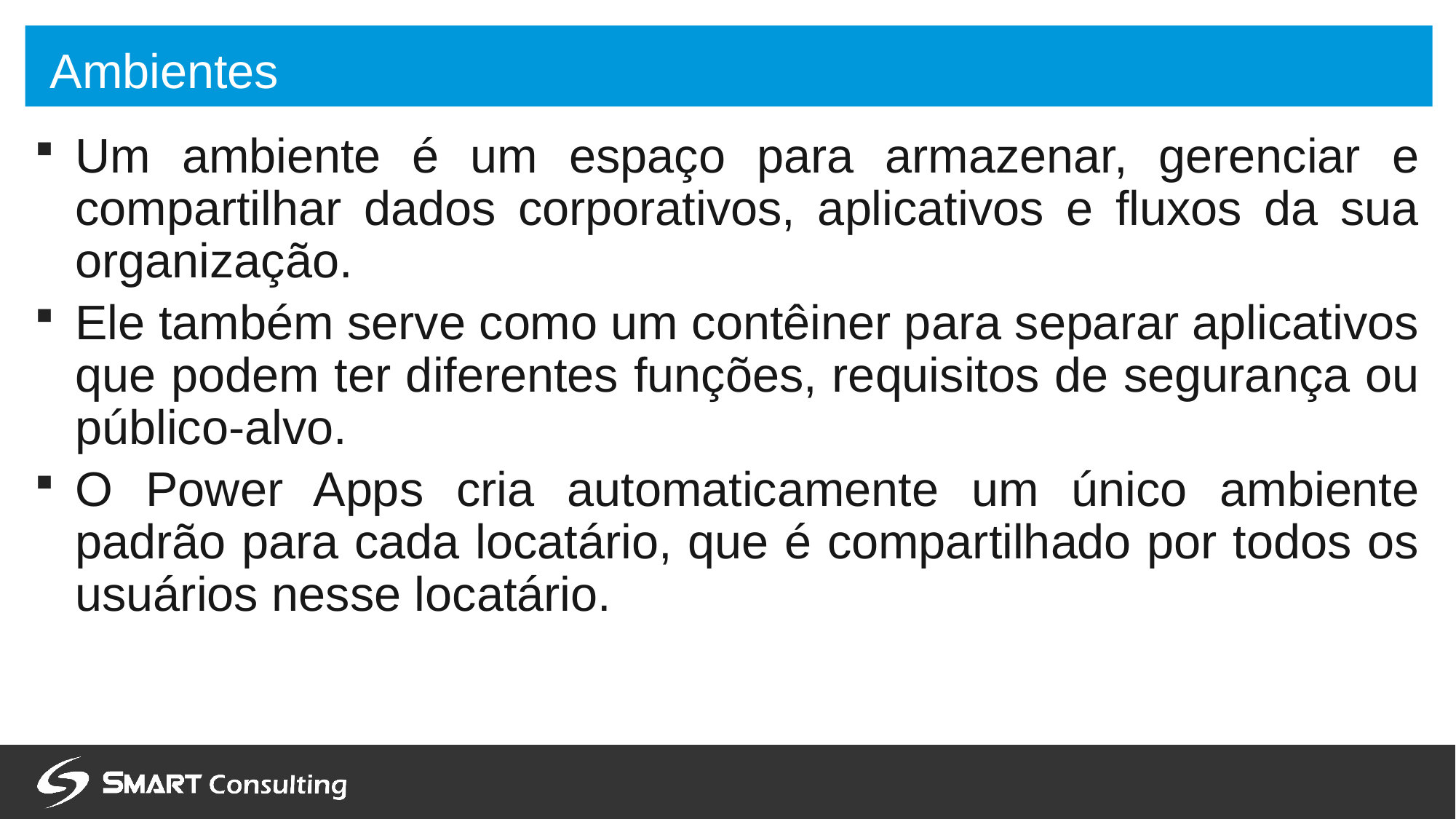

# Ambientes
Um ambiente é um espaço para armazenar, gerenciar e compartilhar dados corporativos, aplicativos e fluxos da sua organização.
Ele também serve como um contêiner para separar aplicativos que podem ter diferentes funções, requisitos de segurança ou público-alvo.
O Power Apps cria automaticamente um único ambiente padrão para cada locatário, que é compartilhado por todos os usuários nesse locatário.